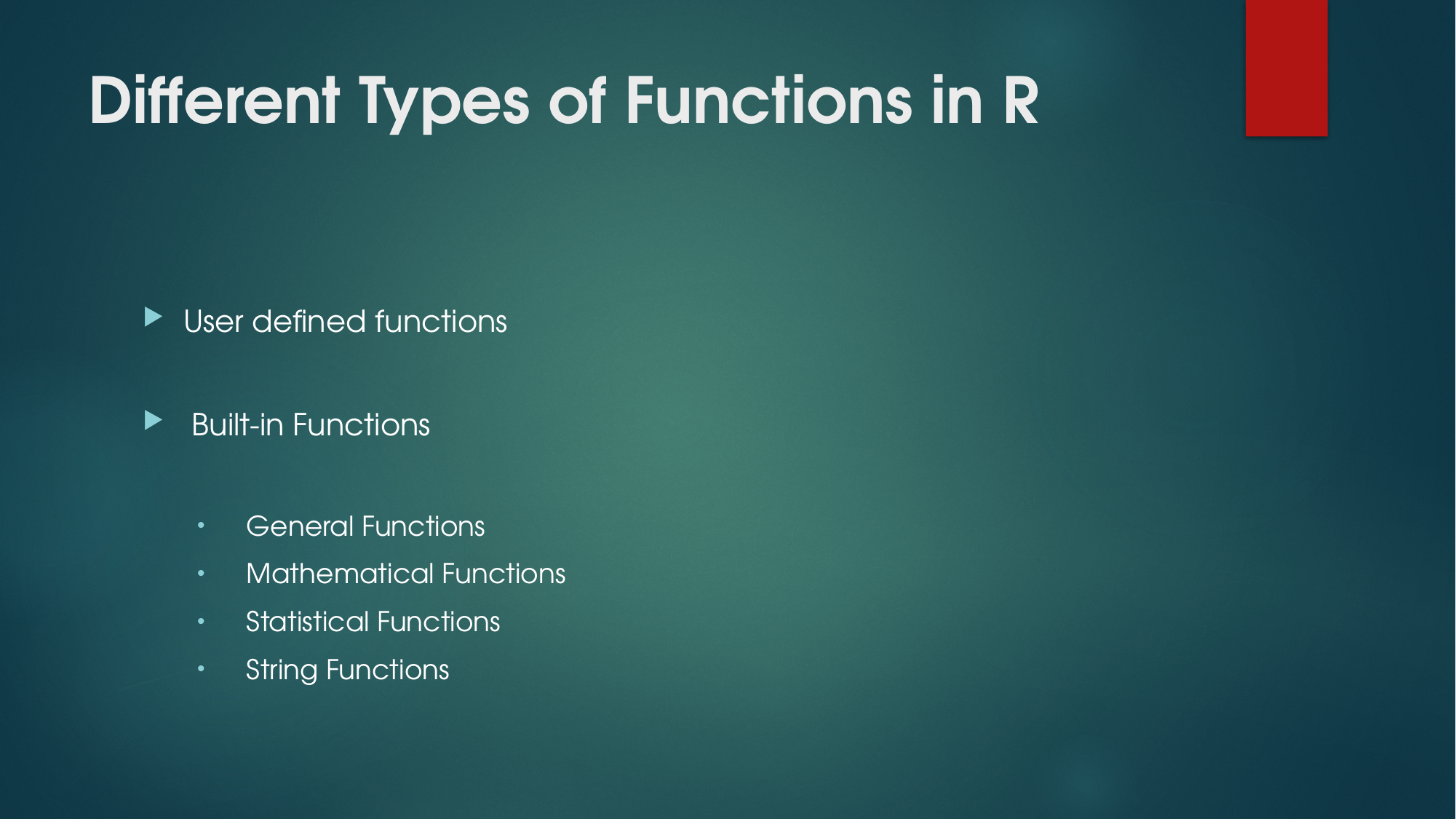

# Different Types of Functions in R

User defined functions

 Built-in Functions

  General Functions
  Mathematical Functions
  Statistical Functions
  String Functions